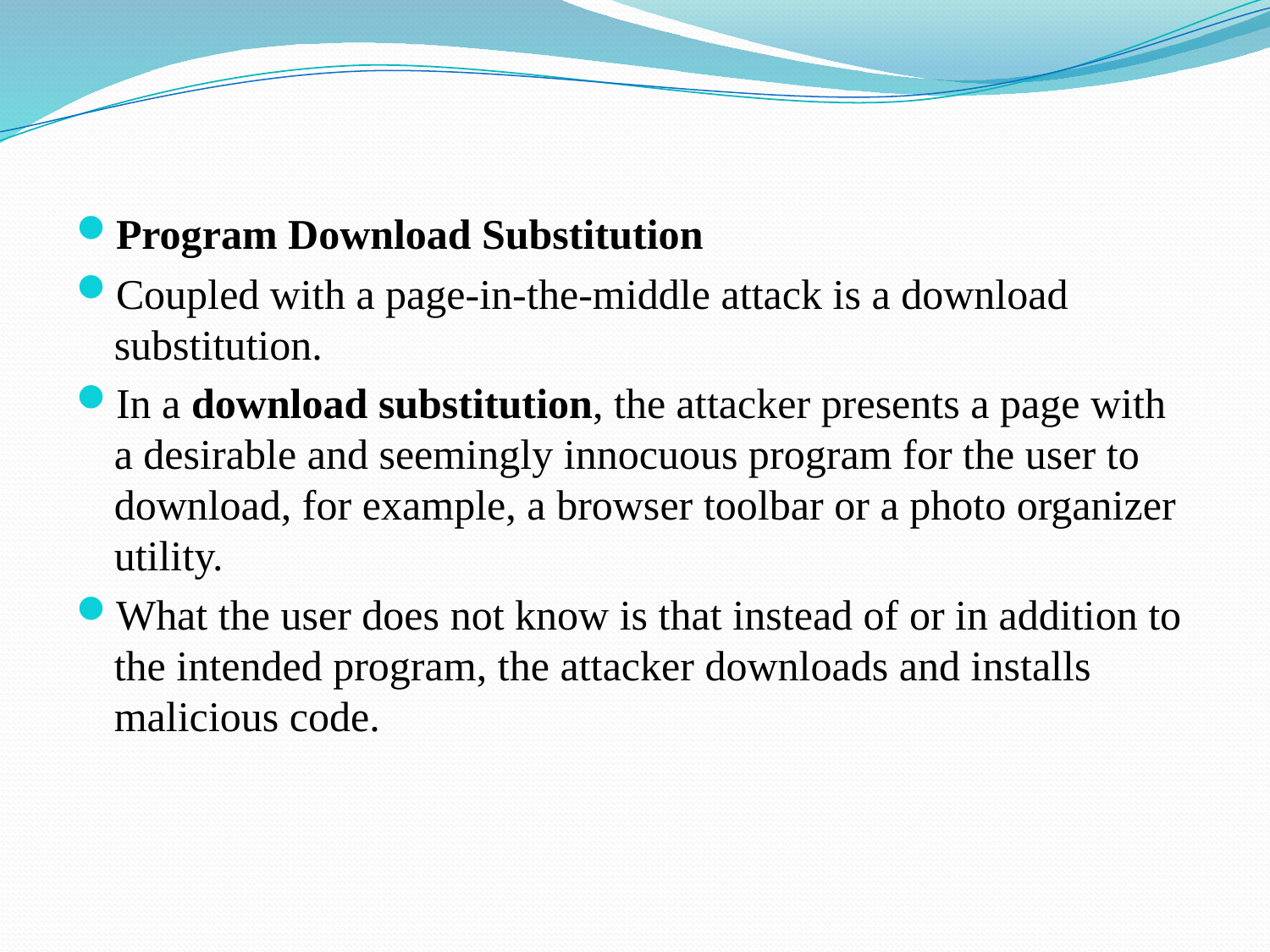

Program Download Substitution
Coupled with a page-in-the-middle attack is a download substitution.
In a download substitution, the attacker presents a page with a desirable and seemingly innocuous program for the user to download, for example, a browser toolbar or a photo organizer utility.
What the user does not know is that instead of or in addition to the intended program, the attacker downloads and installs malicious code.